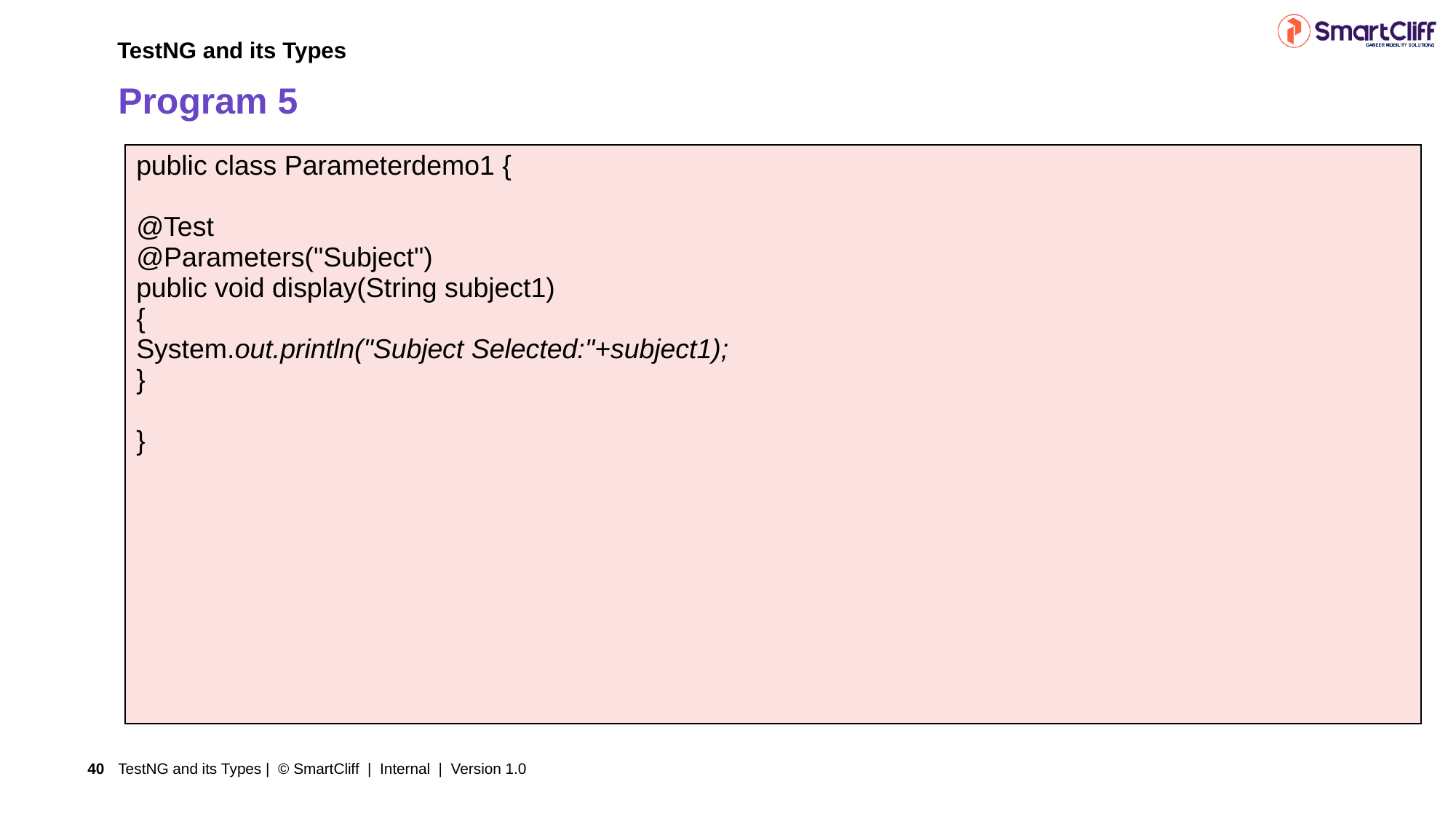

TestNG and its Types
# Program 5
| public class Parameterdemo1 { @Test @Parameters("Subject") public void display(String subject1) { System.out.println("Subject Selected:"+subject1); } } |
| --- |
TestNG and its Types |  © SmartCliff  |  Internal  |  Version 1.0
40